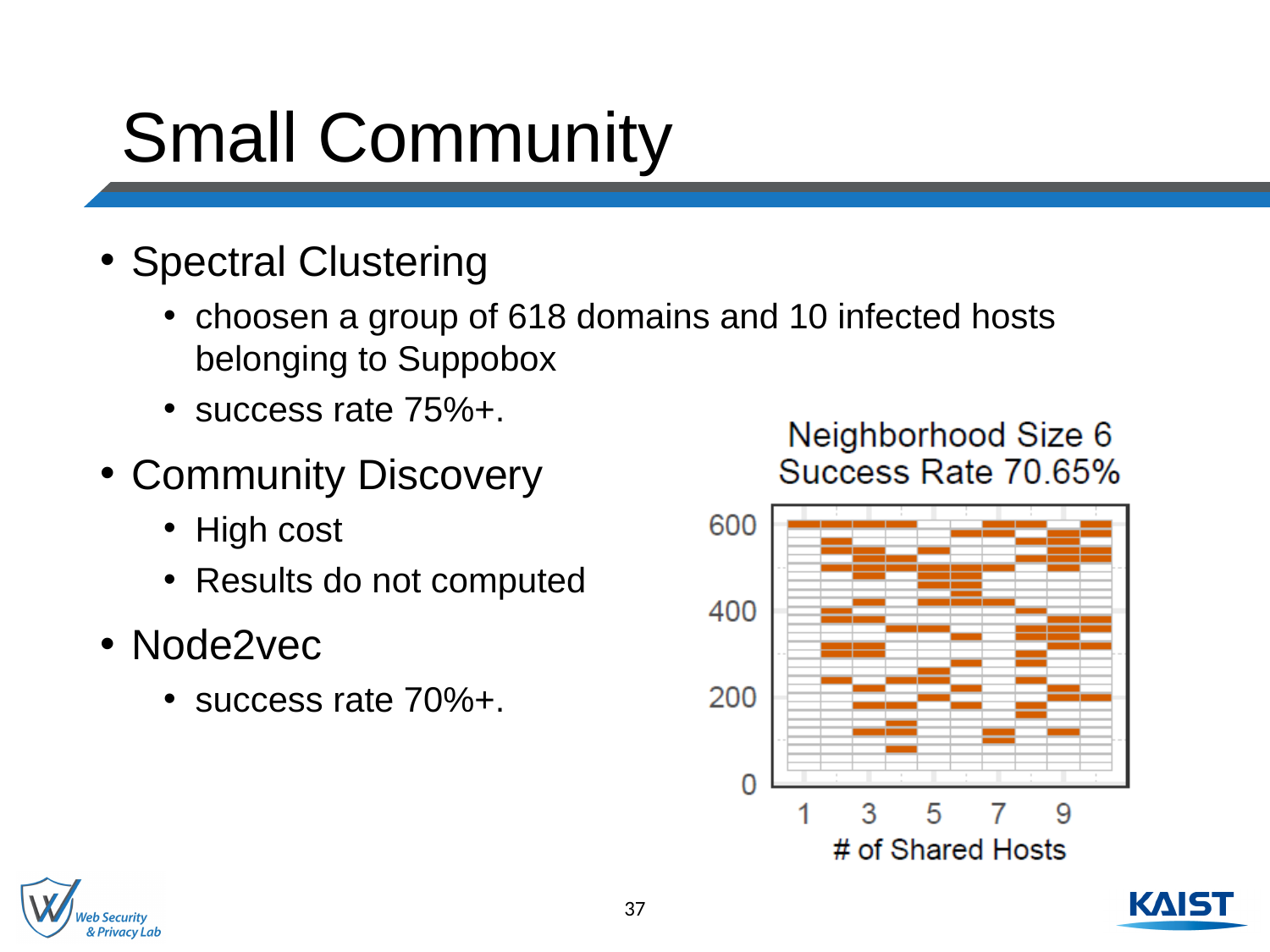

# Small Community
Spectral Clustering
choosen a group of 618 domains and 10 infected hosts belonging to Suppobox
success rate 75%+.
Community Discovery
High cost
Results do not computed
Node2vec
success rate 70%+.

37